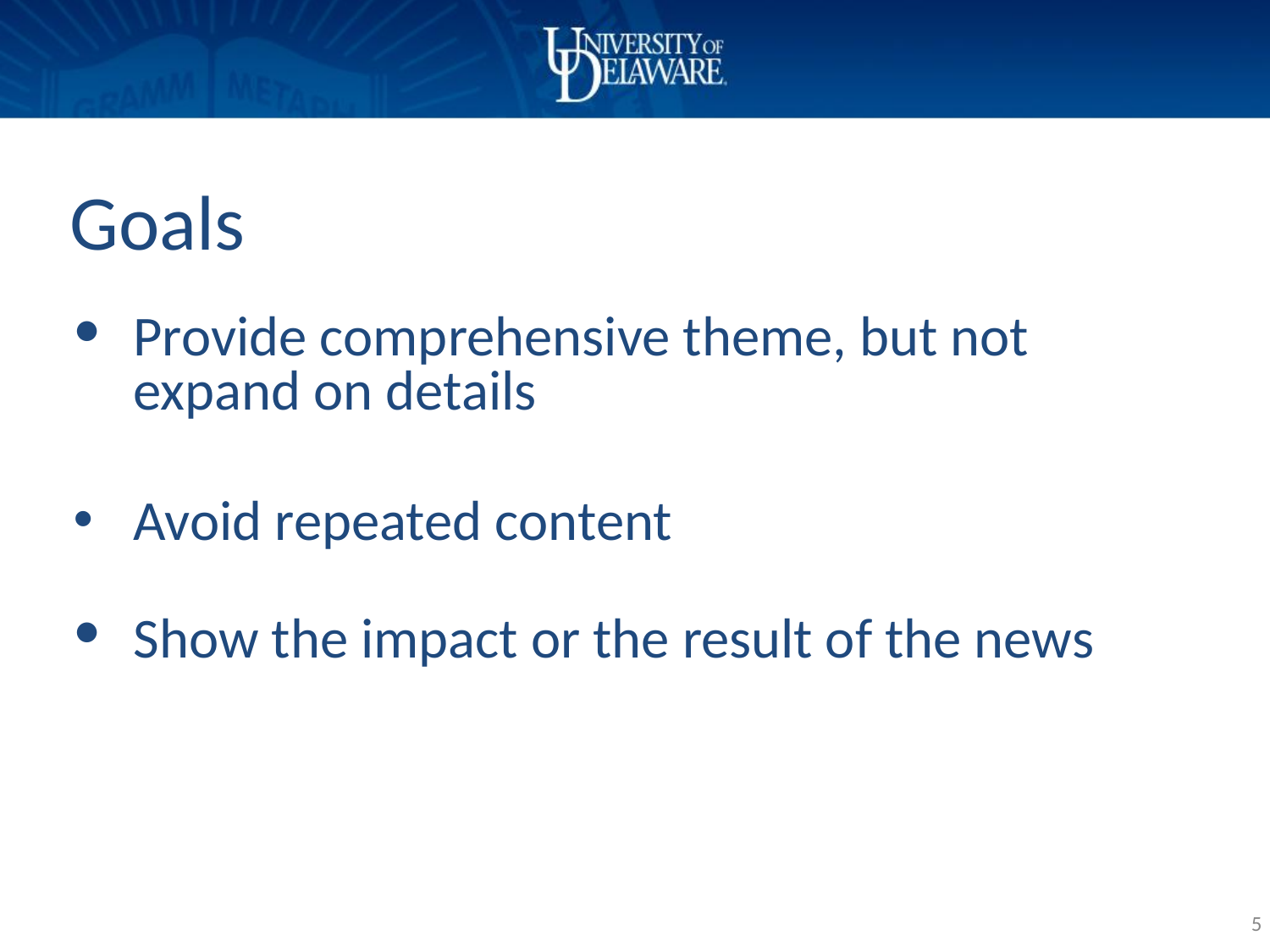

# Goals
Provide comprehensive theme, but not expand on details
Avoid repeated content
Show the impact or the result of the news
5